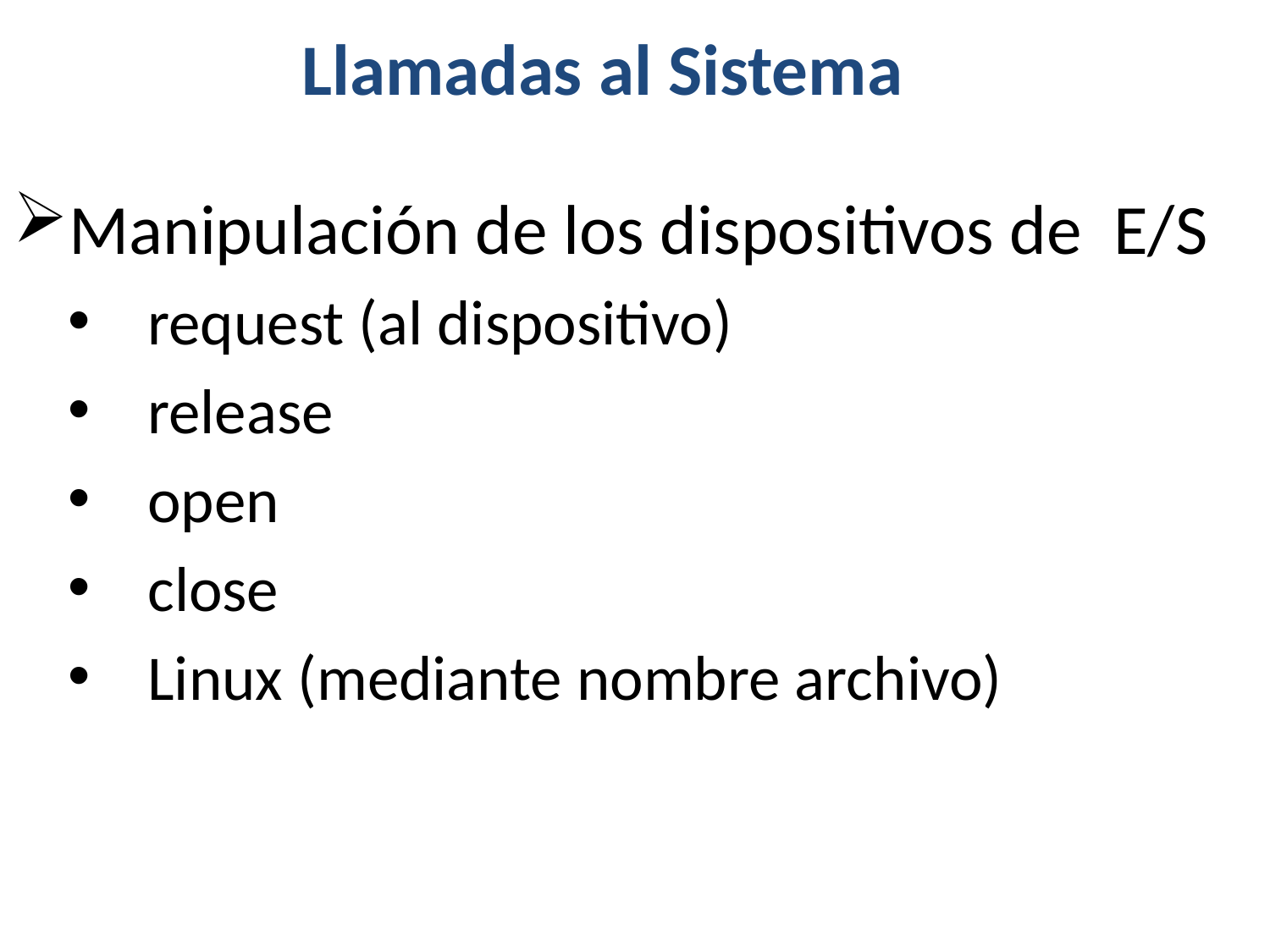

Llamadas al Sistema
Manipulación de los dispositivos de  E/S
request (al dispositivo)
release
open
close
Linux (mediante nombre archivo)